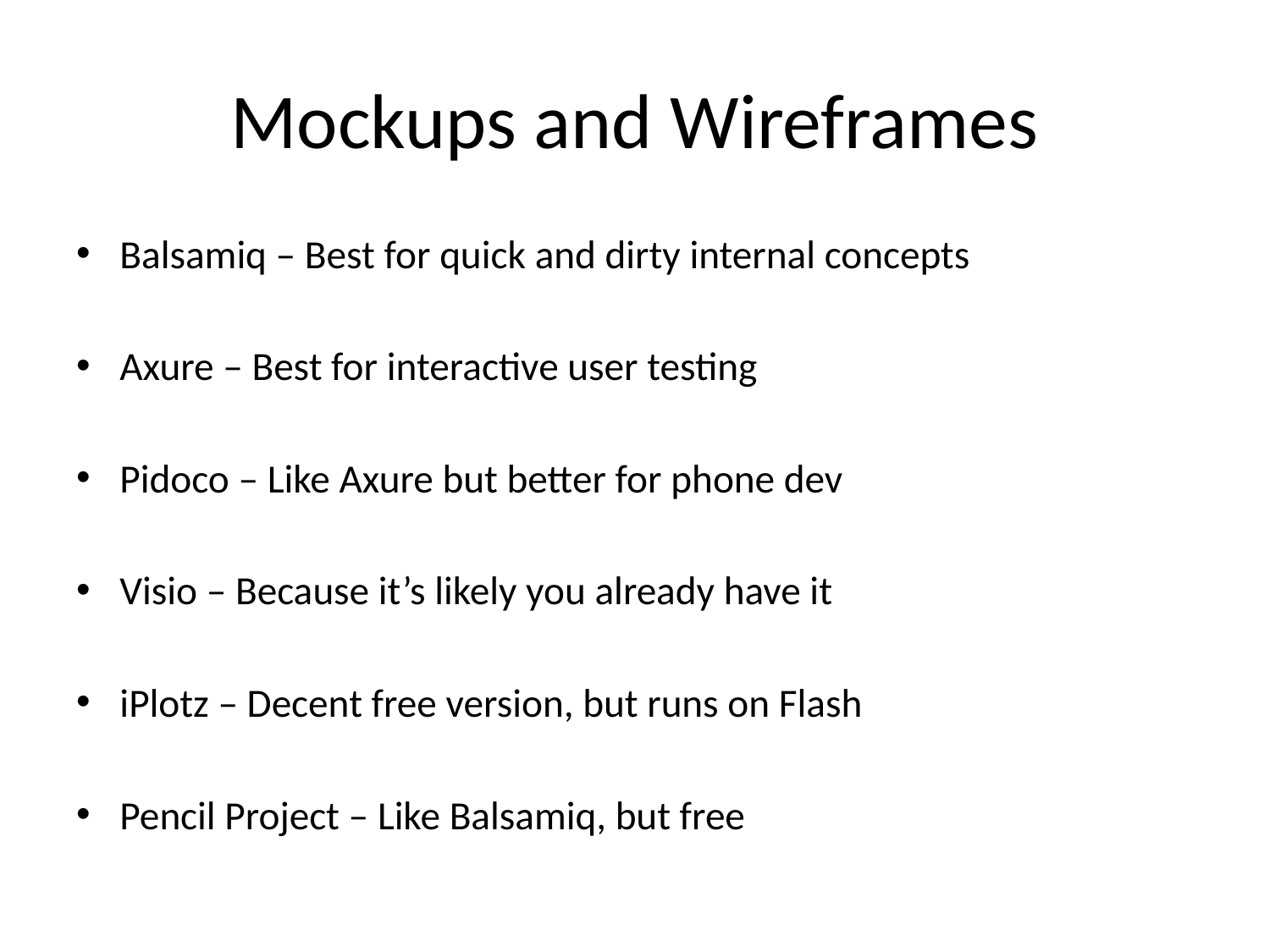

# Mockups and Wireframes
Balsamiq – Best for quick and dirty internal concepts

Axure – Best for interactive user testing

Pidoco – Like Axure but better for phone dev

Visio – Because it’s likely you already have it

iPlotz – Decent free version, but runs on Flash

Pencil Project – Like Balsamiq, but free